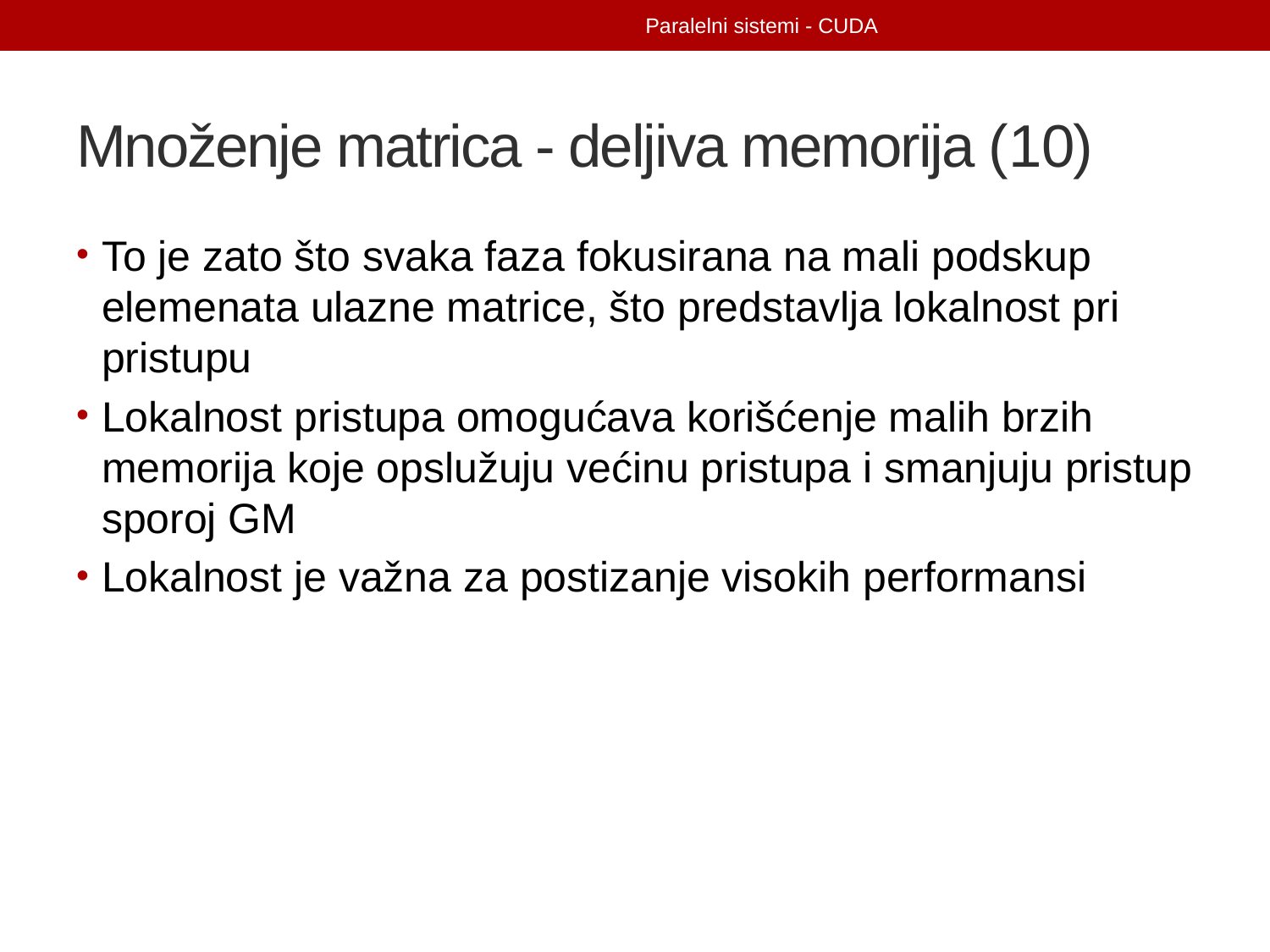

Paralelni sistemi - CUDA
# Množenje matrica - deljiva memorija (10)
To je zato što svaka faza fokusirana na mali podskup elemenata ulazne matrice, što predstavlja lokalnost pri pristupu
Lokalnost pristupa omogućava korišćenje malih brzih memorija koje opslužuju većinu pristupa i smanjuju pristup sporoj GM
Lokalnost je važna za postizanje visokih performansi